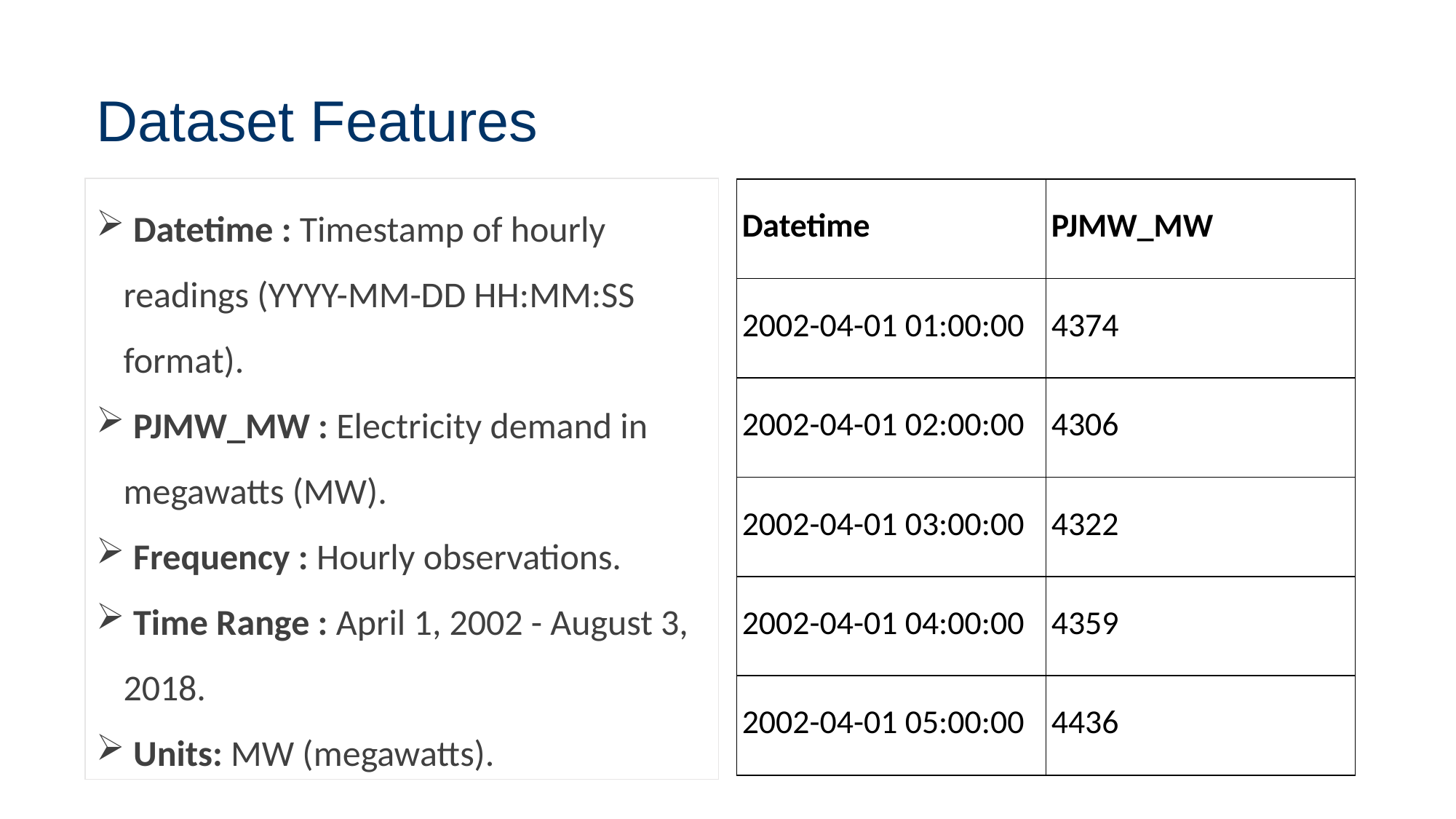

# Dataset Features
| Datetime | PJMW\_MW |
| --- | --- |
| 2002-04-01 01:00:00 | 4374 |
| 2002-04-01 02:00:00 | 4306 |
| 2002-04-01 03:00:00 | 4322 |
| 2002-04-01 04:00:00 | 4359 |
| 2002-04-01 05:00:00 | 4436 |
 Datetime : Timestamp of hourly readings (YYYY-MM-DD HH:MM:SS format).
 PJMW_MW : Electricity demand in megawatts (MW).
 Frequency : Hourly observations.
 Time Range : April 1, 2002 - August 3, 2018.
 Units: MW (megawatts).